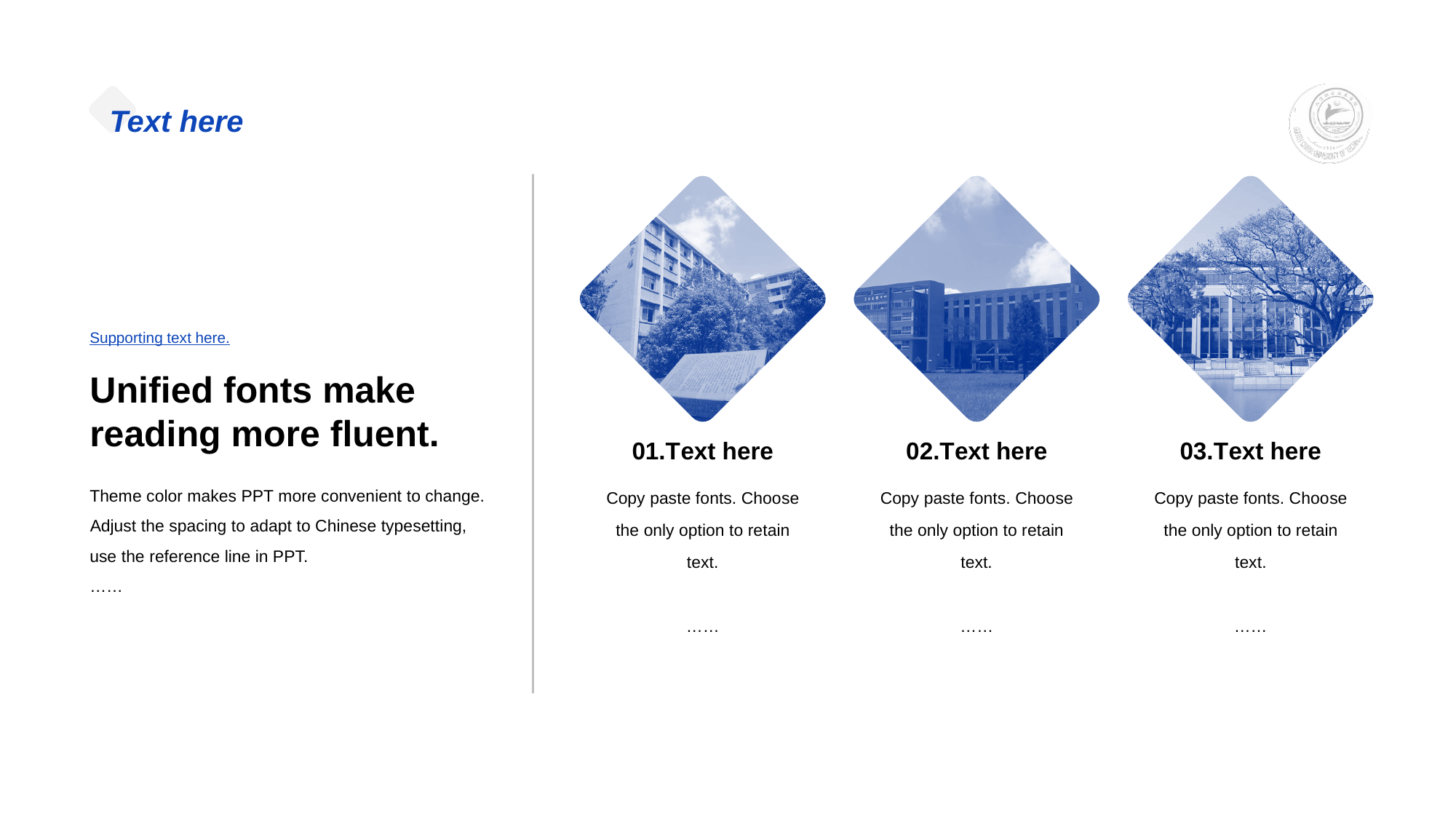

# Text here

01.T ext here
Copy paste fonts. Choo se the only option to retain text.

……

02.T ext here
Copy paste fonts. Choo se the only option to retain text.

……

03.T ext here
Copy paste fonts. Choo se the only option to retain text.

……
Support ing text here.
U nified fonts make reading more fluent.
Theme color makes PPT more convenient to change.
 Adjust the spacing to adapt to Chinese typesetting, use the reference line in PPT.
……